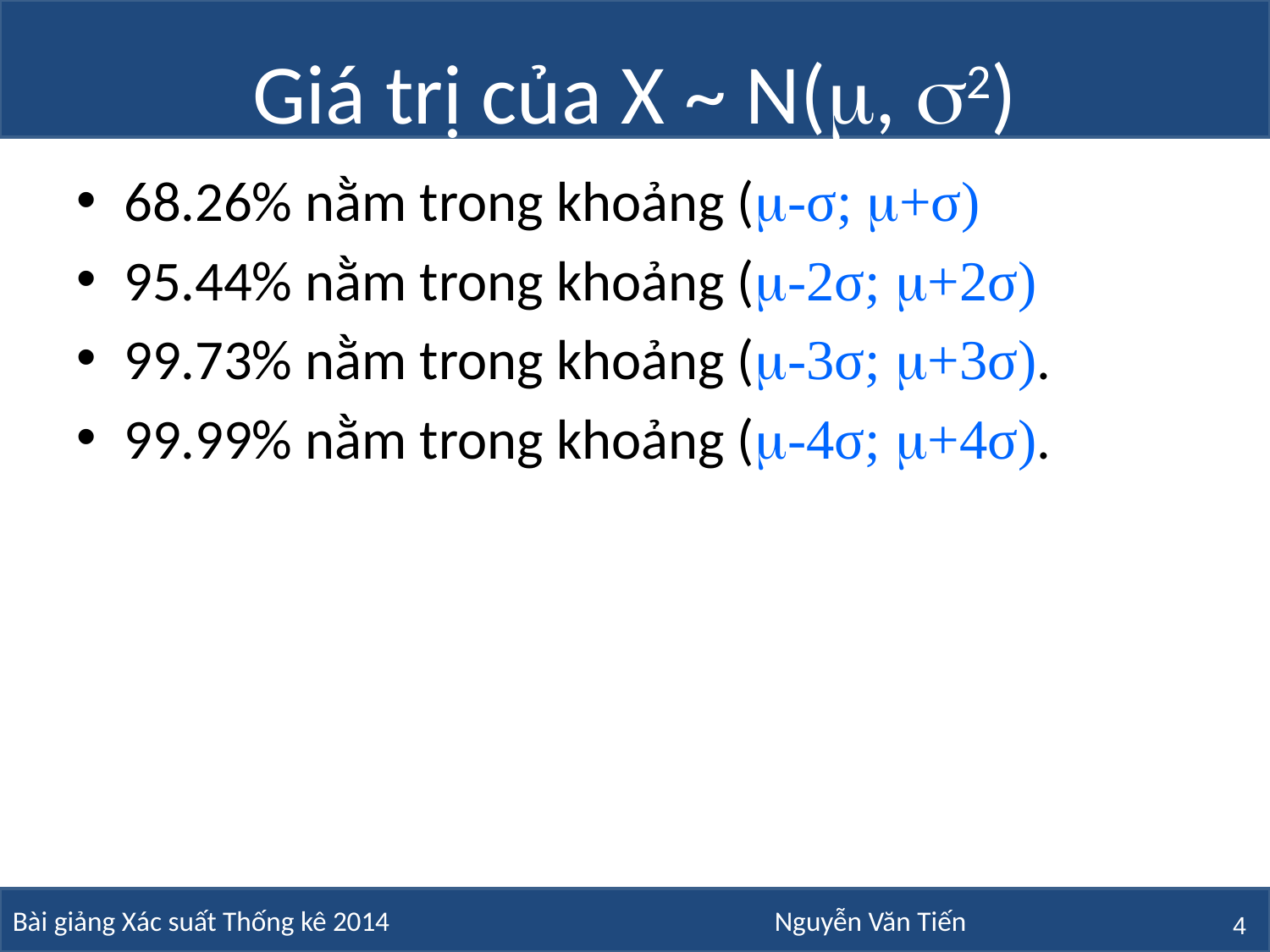

# Giá trị của X ~ N(μ, σ2)
68.26% nằm trong khoảng (μ-σ; μ+σ)
95.44% nằm trong khoảng (μ-2σ; μ+2σ)
99.73% nằm trong khoảng (μ-3σ; μ+3σ).
99.99% nằm trong khoảng (μ-4σ; μ+4σ).
4